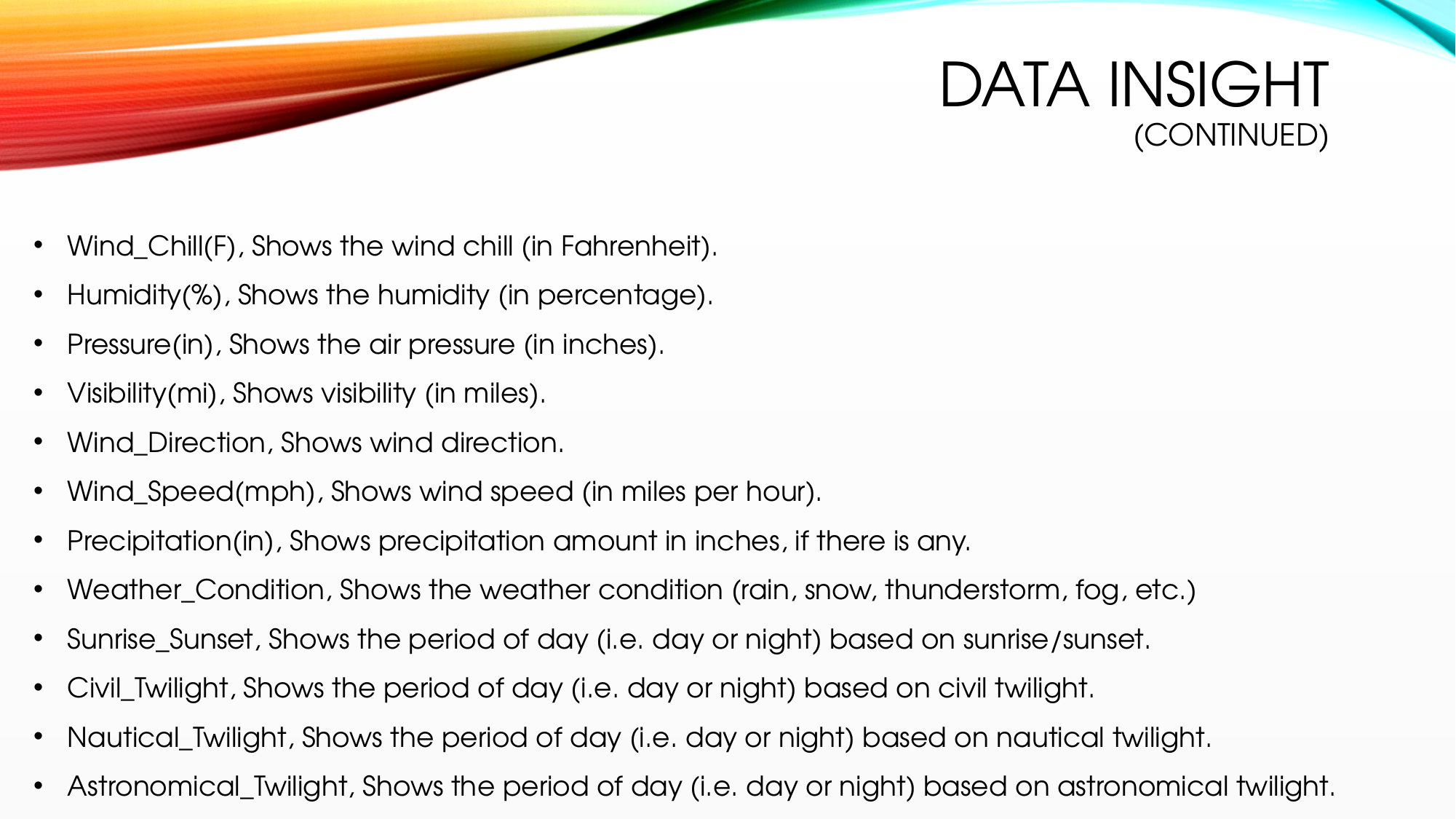

# Data Insight (Continued)
Wind_Chill(F), Shows the wind chill (in Fahrenheit).
Humidity(%), Shows the humidity (in percentage).
Pressure(in), Shows the air pressure (in inches).
Visibility(mi), Shows visibility (in miles).
Wind_Direction, Shows wind direction.
Wind_Speed(mph), Shows wind speed (in miles per hour).
Precipitation(in), Shows precipitation amount in inches, if there is any.
Weather_Condition, Shows the weather condition (rain, snow, thunderstorm, fog, etc.)
Sunrise_Sunset, Shows the period of day (i.e. day or night) based on sunrise/sunset.
Civil_Twilight, Shows the period of day (i.e. day or night) based on civil twilight.
Nautical_Twilight, Shows the period of day (i.e. day or night) based on nautical twilight.
Astronomical_Twilight, Shows the period of day (i.e. day or night) based on astronomical twilight.